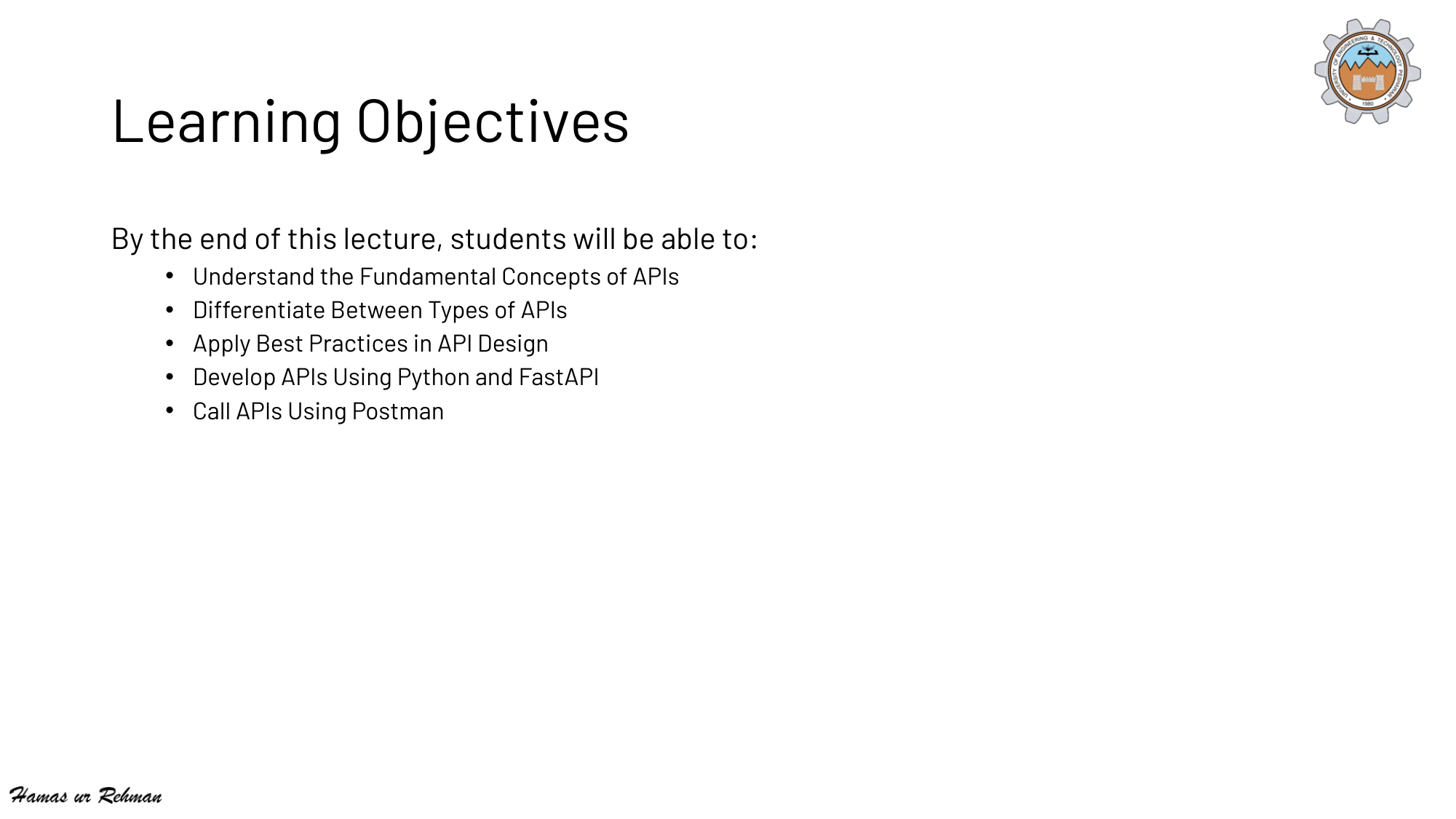

# Learning Objectives
By the end of this lecture, students will be able to:
Understand the Fundamental Concepts of APIs
Differentiate Between Types of APIs
Apply Best Practices in API Design
Develop APIs Using Python and FastAPI
Call APIs Using Postman